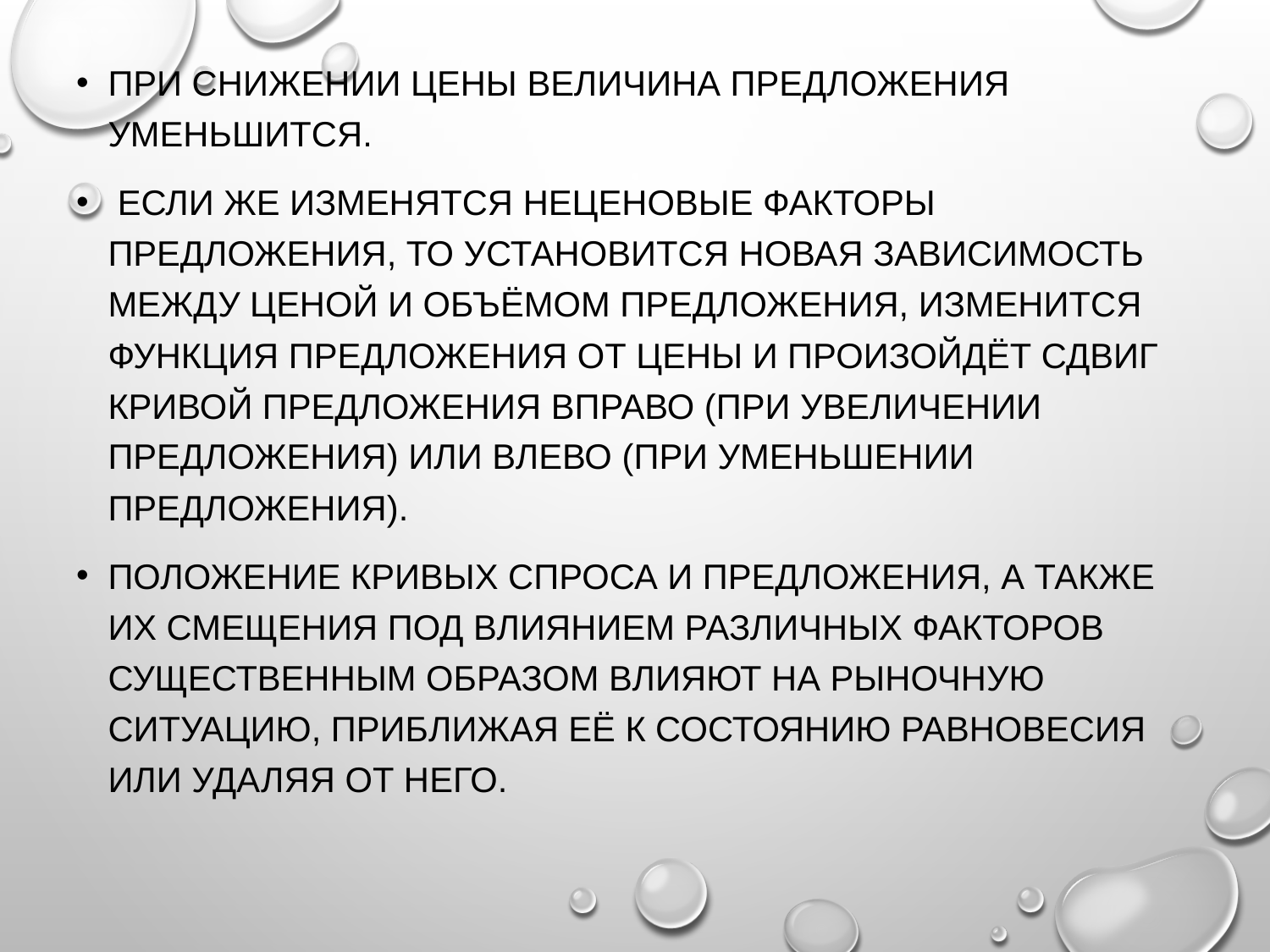

При снижении цены величина предложения уменьшится.
 Если же изменятся неценовые факторы предложения, то установится новая зависимость между ценой и объёмом предложения, изменится функция предложения от цены и произойдёт сдвиг кривой предложения вправо (при увеличении предложения) или влево (при уменьшении предложения).
Положение кривых спроса и предложения, а также их смещения под влиянием различных факторов существенным образом влияют на рыночную ситуацию, приближая её к состоянию равновесия или удаляя от него.